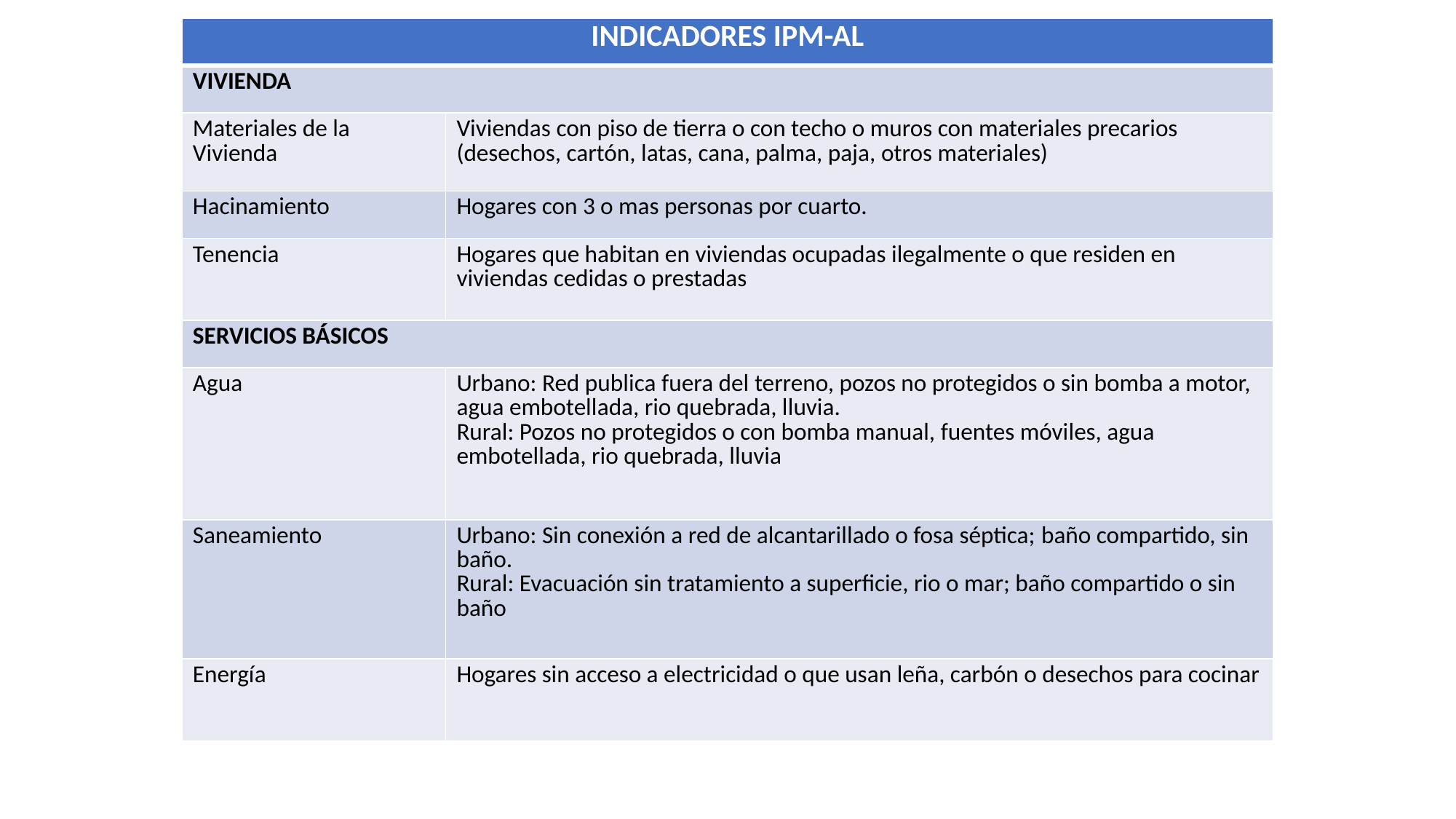

| INDICADORES IPM-AL |  |
| --- | --- |
| VIVIENDA |  |
| Materiales de la Vivienda | Viviendas con piso de tierra o con techo o muros con materiales precarios (desechos, cartón, latas, cana, palma, paja, otros materiales) |
| Hacinamiento | Hogares con 3 o mas personas por cuarto. |
| Tenencia | Hogares que habitan en viviendas ocupadas ilegalmente o que residen en viviendas cedidas o prestadas |
| SERVICIOS BÁSICOS |  |
| Agua | Urbano: Red publica fuera del terreno, pozos no protegidos o sin bomba a motor, agua embotellada, rio quebrada, lluvia. Rural: Pozos no protegidos o con bomba manual, fuentes móviles, agua embotellada, rio quebrada, lluvia |
| Saneamiento | Urbano: Sin conexión a red de alcantarillado o fosa séptica; baño compartido, sin baño. Rural: Evacuación sin tratamiento a superficie, rio o mar; baño compartido o sin baño |
| Energía | Hogares sin acceso a electricidad o que usan leña, carbón o desechos para cocinar |